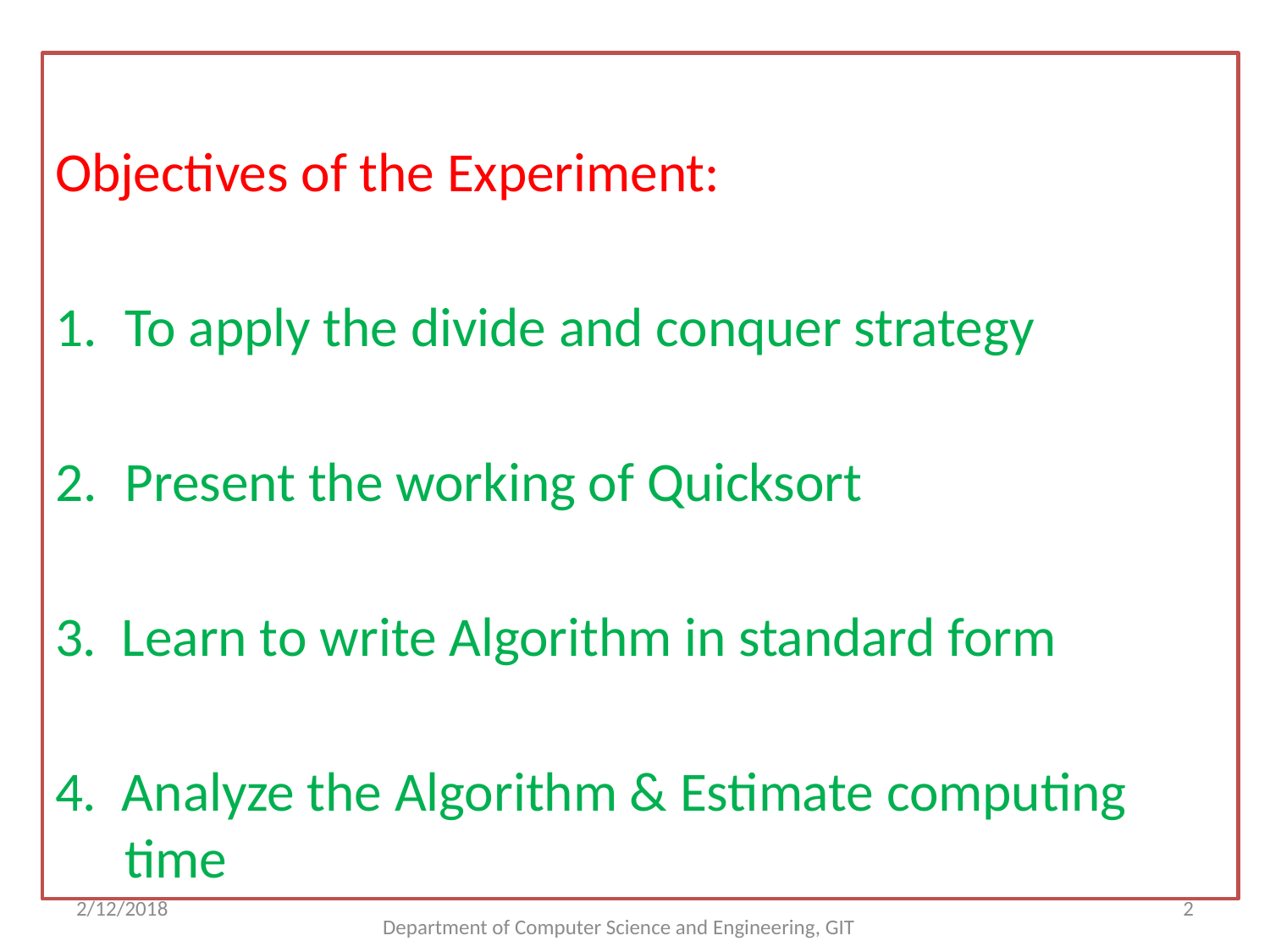

Objectives of the Experiment:

To apply the divide and conquer strategy

Present the working of Quicksort

3.  Learn to write Algorithm in standard form

4.  Analyze the Algorithm & Estimate computing time

2/12/2018
2
Department of Computer Science and Engineering, GIT